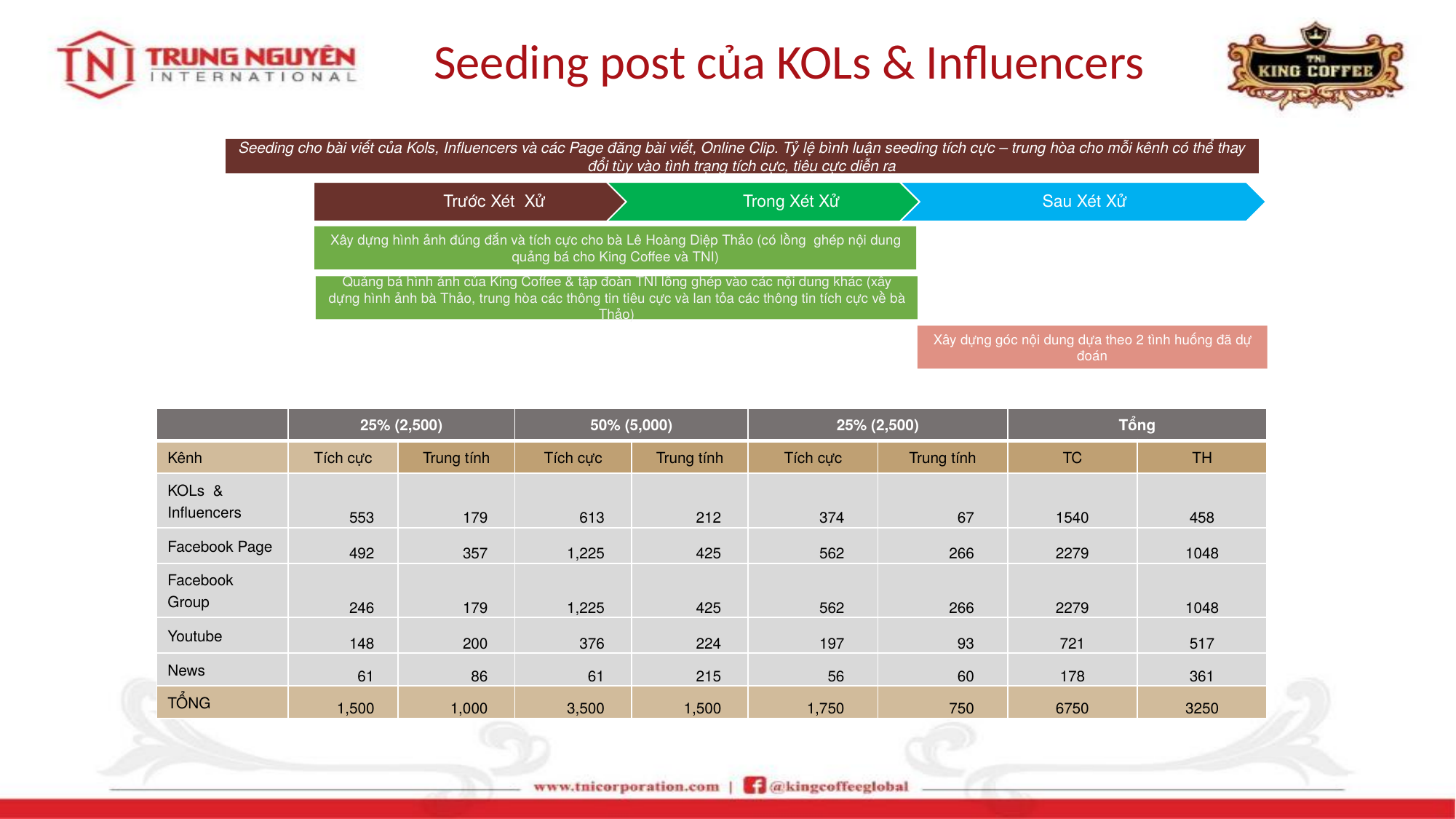

Seeding post của KOLs & Influencers
Seeding cho bài viết của Kols, Influencers và các Page đăng bài viết, Online Clip. Tỷ lệ bình luận seeding tích cực – trung hòa cho mỗi kênh có thể thay đổi tùy vào tình trạng tích cực, tiêu cực diễn ra
Trước Xét  Xử
Trong Xét Xử
Sau Xét Xử
Xây dựng hình ảnh đúng đắn và tích cực cho bà Lê Hoàng Diệp Thảo (có lồng  ghép nội dung quảng bá cho King Coffee và TNI)
Quảng bá hình ảnh của King Coffee & tập đoàn TNI lồng ghép vào các nội dung khác (xây dựng hình ảnh bà Thảo, trung hòa các thông tin tiêu cực và lan tỏa các thông tin tích cực về bà Thảo)
Xây dựng góc nội dung dựa theo 2 tình huống đã dự đoán
|  | 25% (2,500) |  | 50% (5,000) |  | 25% (2,500) |  | Tổng |  |
| --- | --- | --- | --- | --- | --- | --- | --- | --- |
| Kênh | Tích cực | Trung tính | Tích cực | Trung tính | Tích cực | Trung tính | TC | TH |
| KOLs & Influencers | 553 | 179 | 613 | 212 | 374 | 67 | 1540 | 458 |
| Facebook Page | 492 | 357 | 1,225 | 425 | 562 | 266 | 2279 | 1048 |
| Facebook Group | 246 | 179 | 1,225 | 425 | 562 | 266 | 2279 | 1048 |
| Youtube | 148 | 200 | 376 | 224 | 197 | 93 | 721 | 517 |
| News | 61 | 86 | 61 | 215 | 56 | 60 | 178 | 361 |
| TỔNG | 1,500 | 1,000 | 3,500 | 1,500 | 1,750 | 750 | 6750 | 3250 |